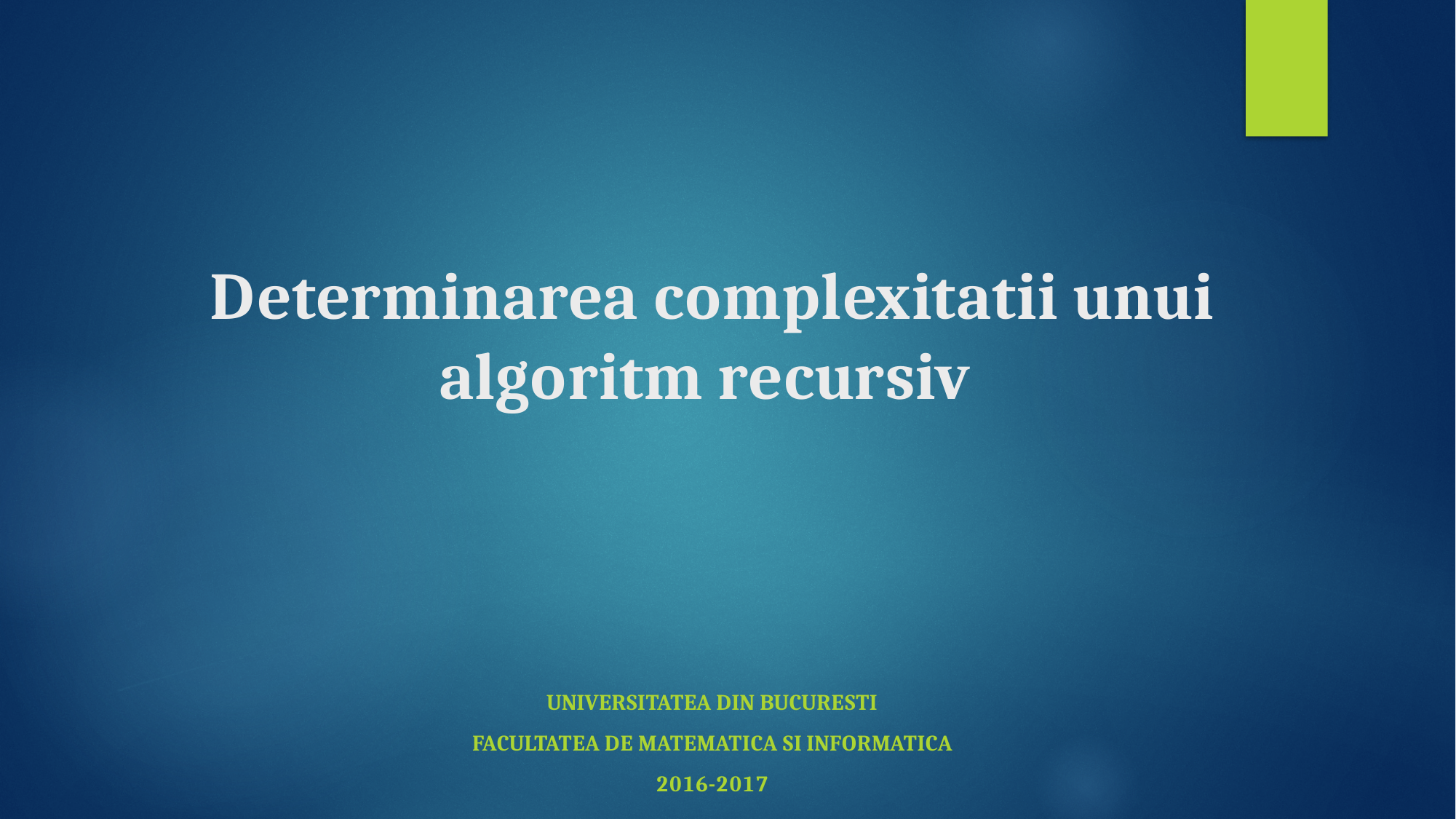

# Determinarea complexitatii unui algoritm recursiv
Universitatea din bucuresti
Facultatea de matematica si informatica
2016-2017